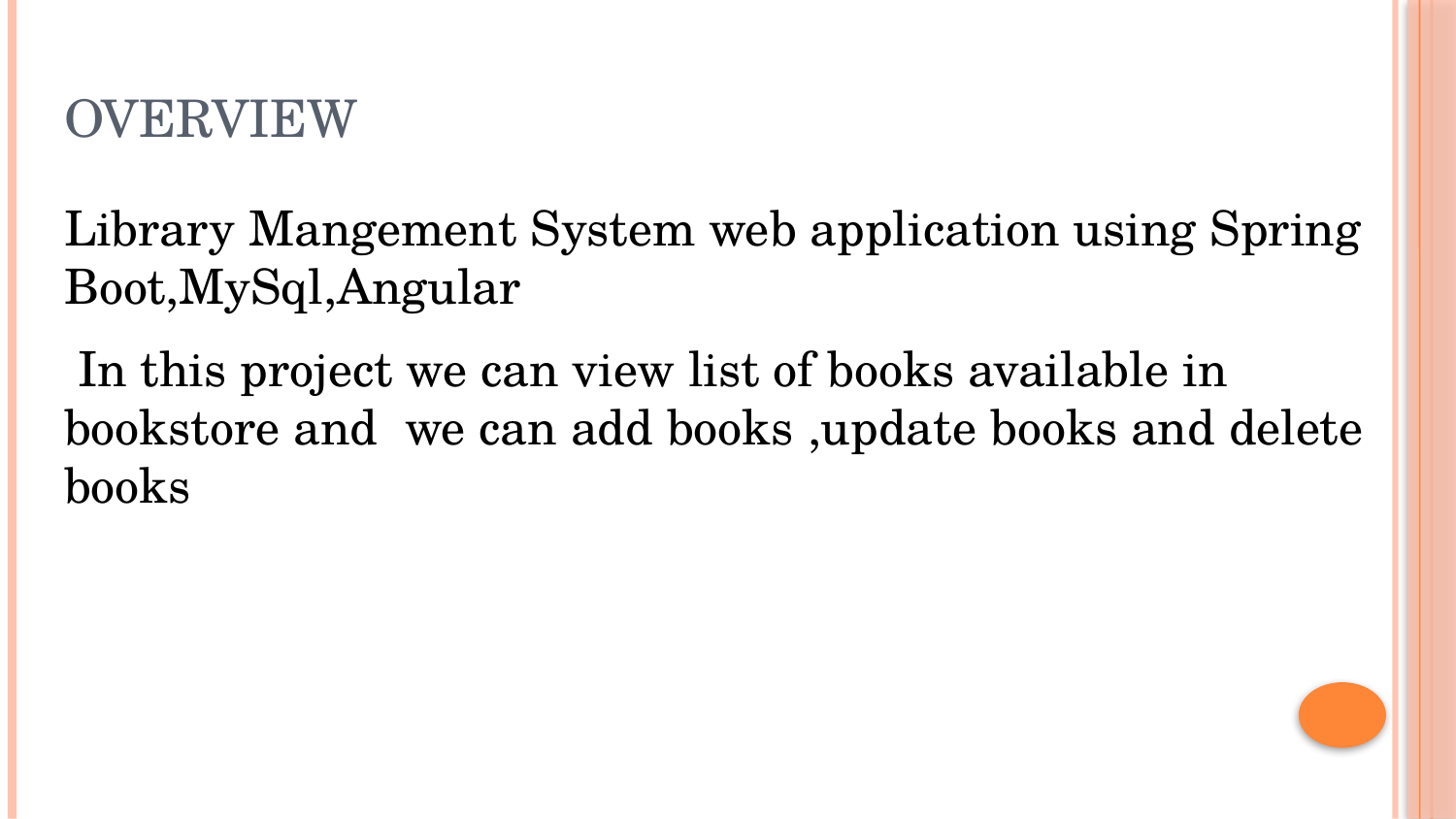

# OVERVIEW
Library Mangement System web application using Spring Boot,MySql,Angular
 In this project we can view list of books available in bookstore and  we can add books ,update books and delete books